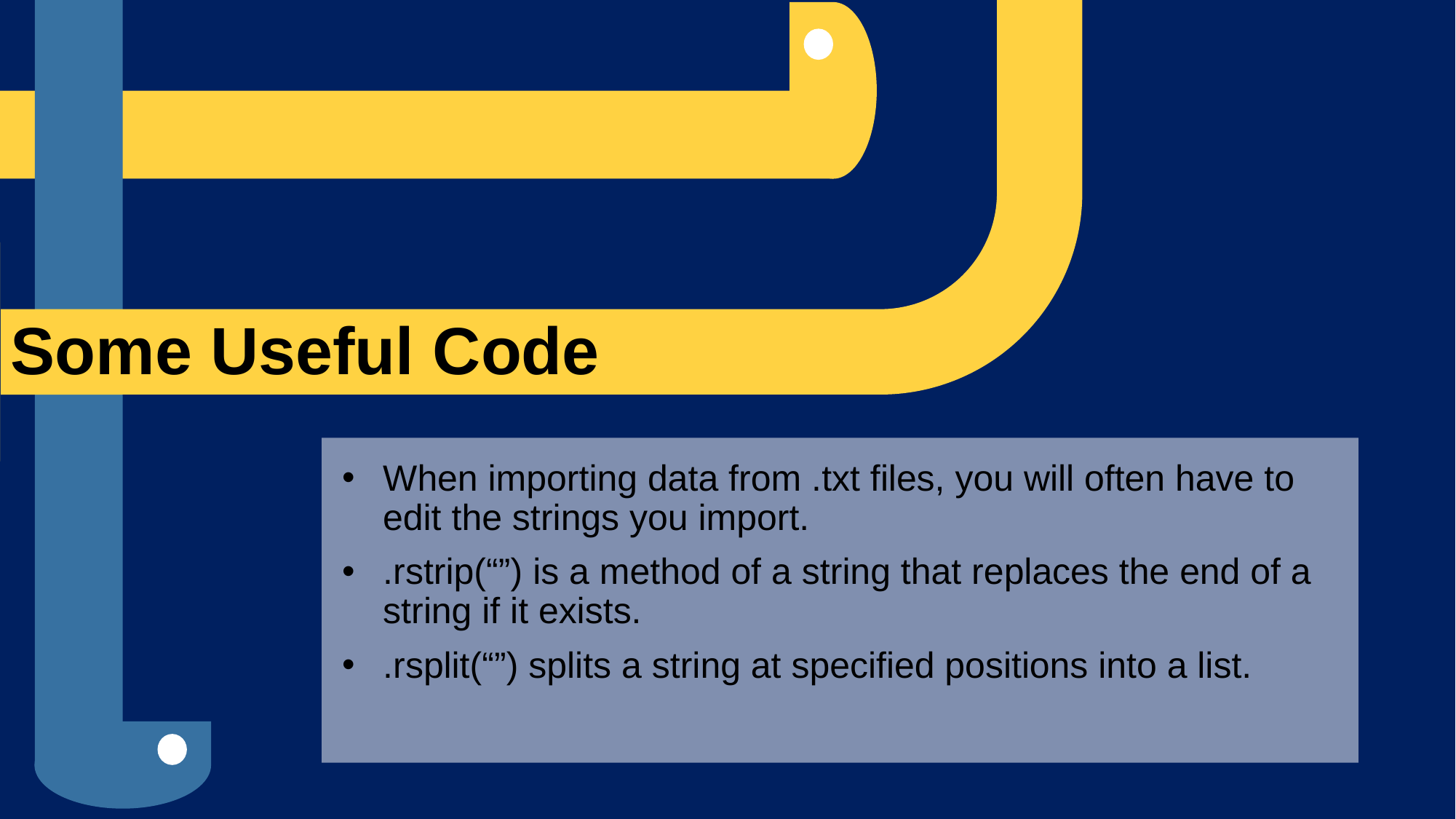

# Some Useful Code

When importing data from .txt files, you will often have to edit the strings you import.
.rstrip(“”) is a method of a string that replaces the end of a string if it exists.
.rsplit(“”) splits a string at specified positions into a list.